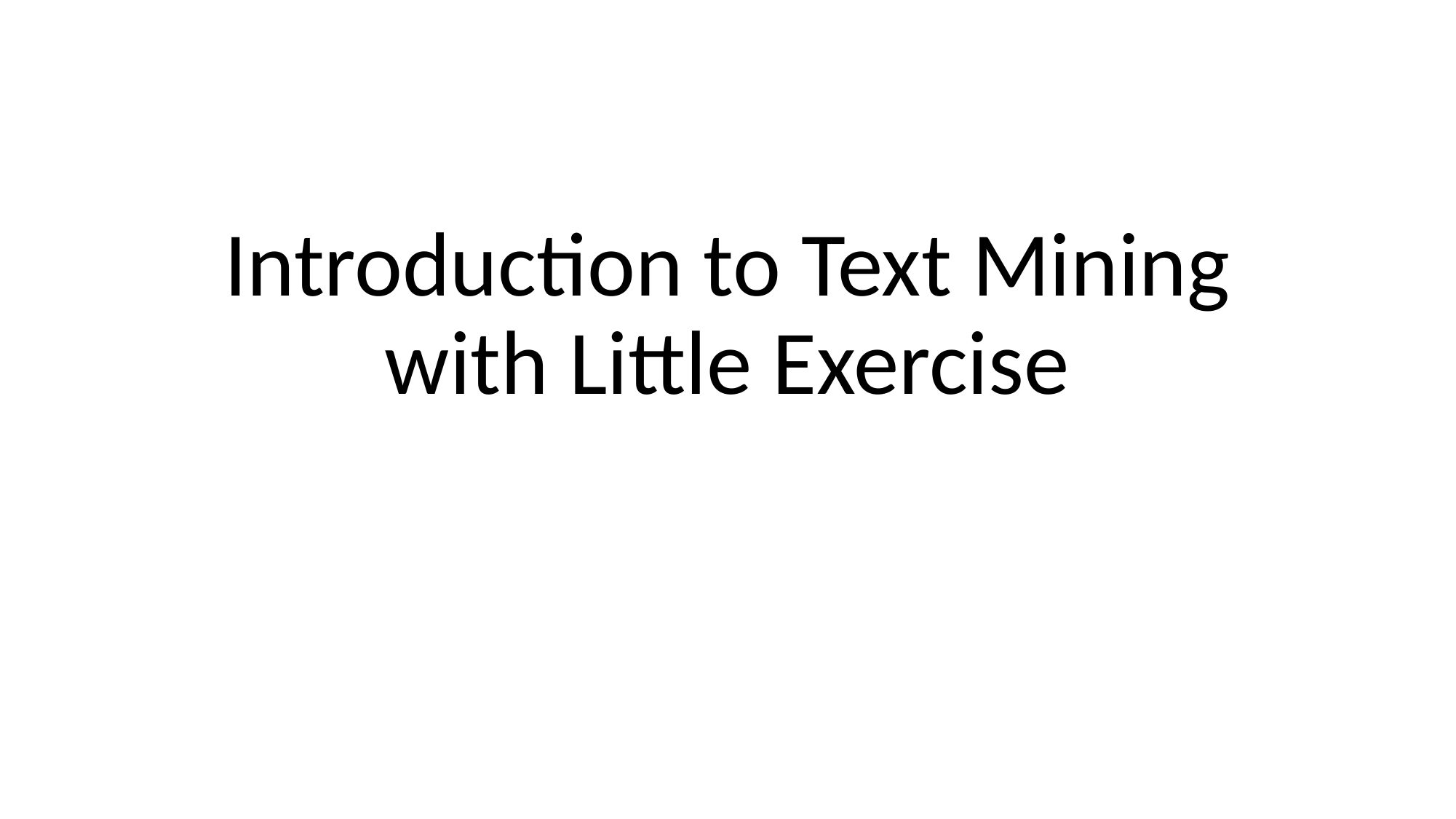

# Introduction to Text Mining with Little Exercise